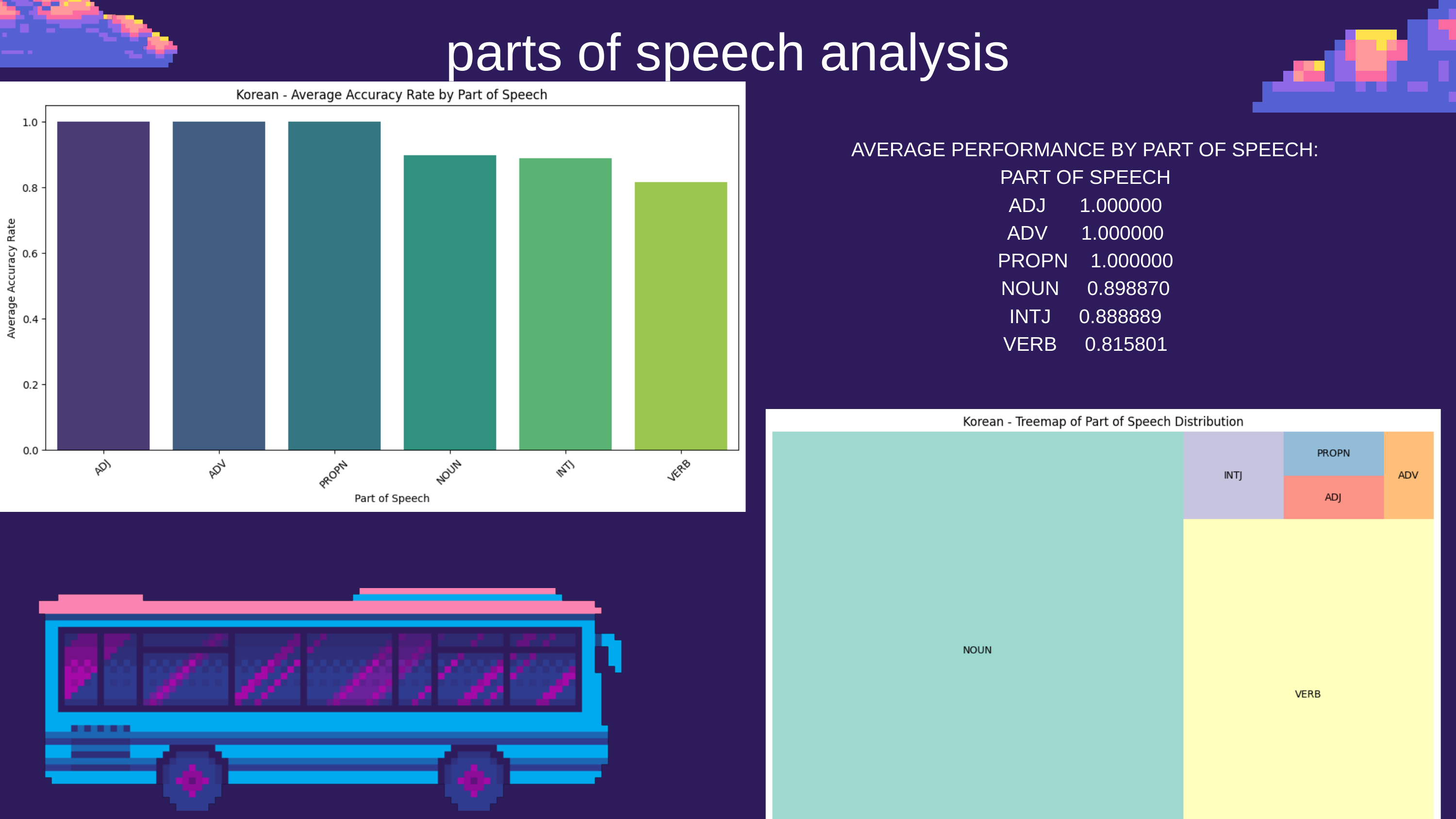

parts of speech analysis

AVERAGE PERFORMANCE BY PART OF SPEECH:
PART OF SPEECH
ADJ      1.000000
ADV      1.000000
PROPN    1.000000
NOUN     0.898870
INTJ     0.888889
VERB     0.815801